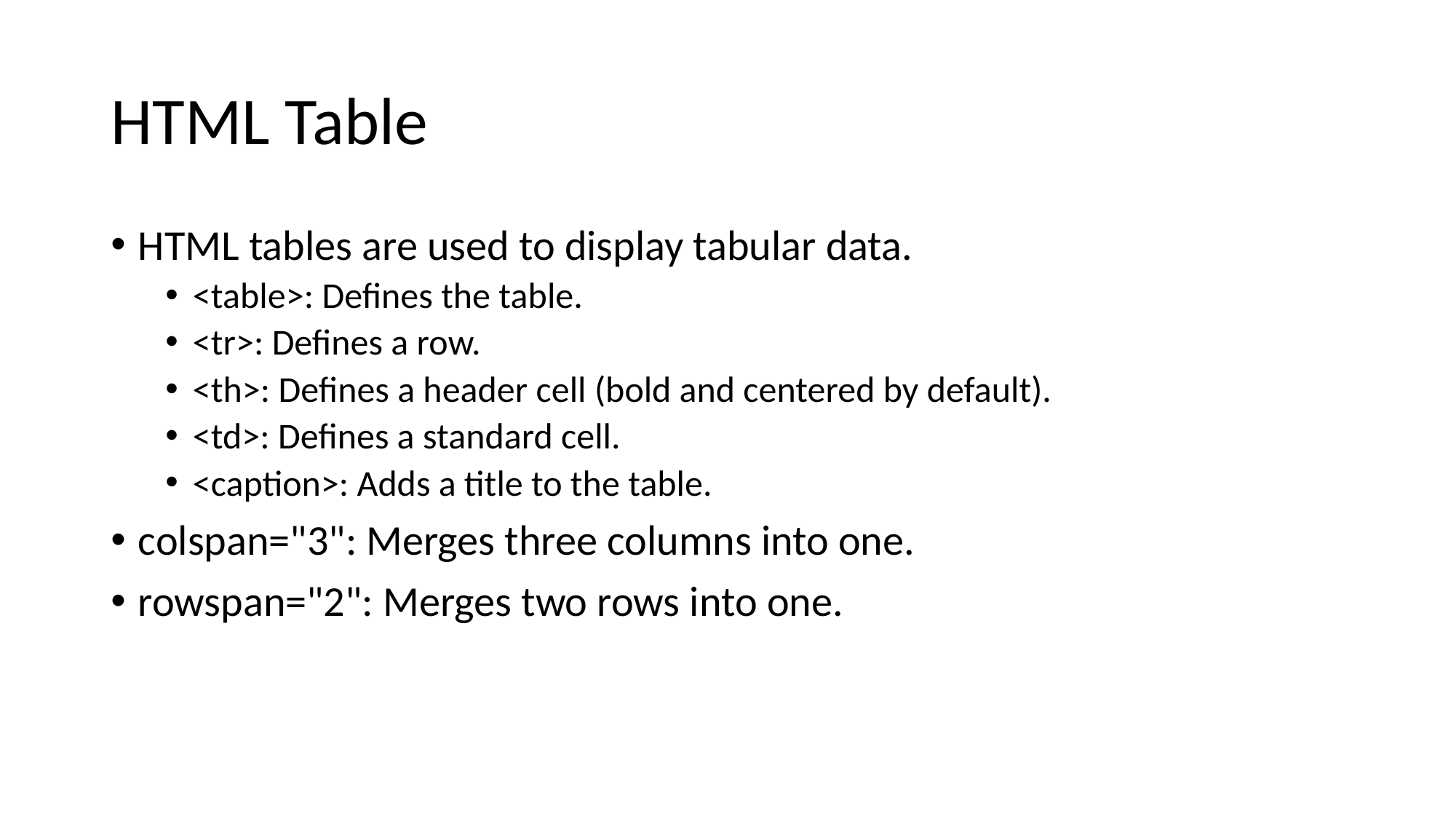

# HTML Table
HTML tables are used to display tabular data.
<table>: Defines the table.
<tr>: Defines a row.
<th>: Defines a header cell (bold and centered by default).
<td>: Defines a standard cell.
<caption>: Adds a title to the table.
colspan="3": Merges three columns into one.
rowspan="2": Merges two rows into one.